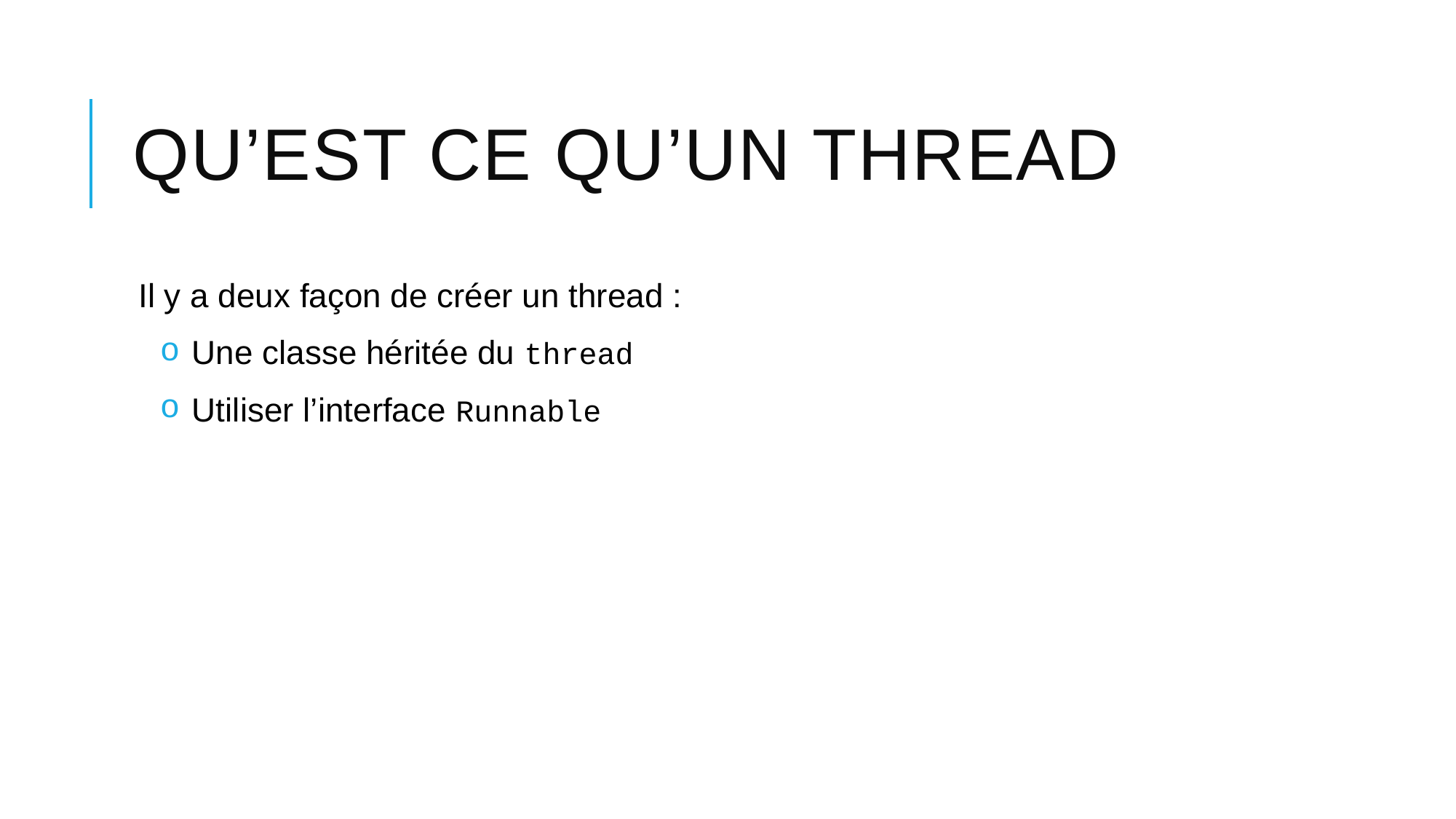

# Qu’est ce qu’un thread
Il y a deux façon de créer un thread :
Une classe héritée du thread
Utiliser l’interface Runnable